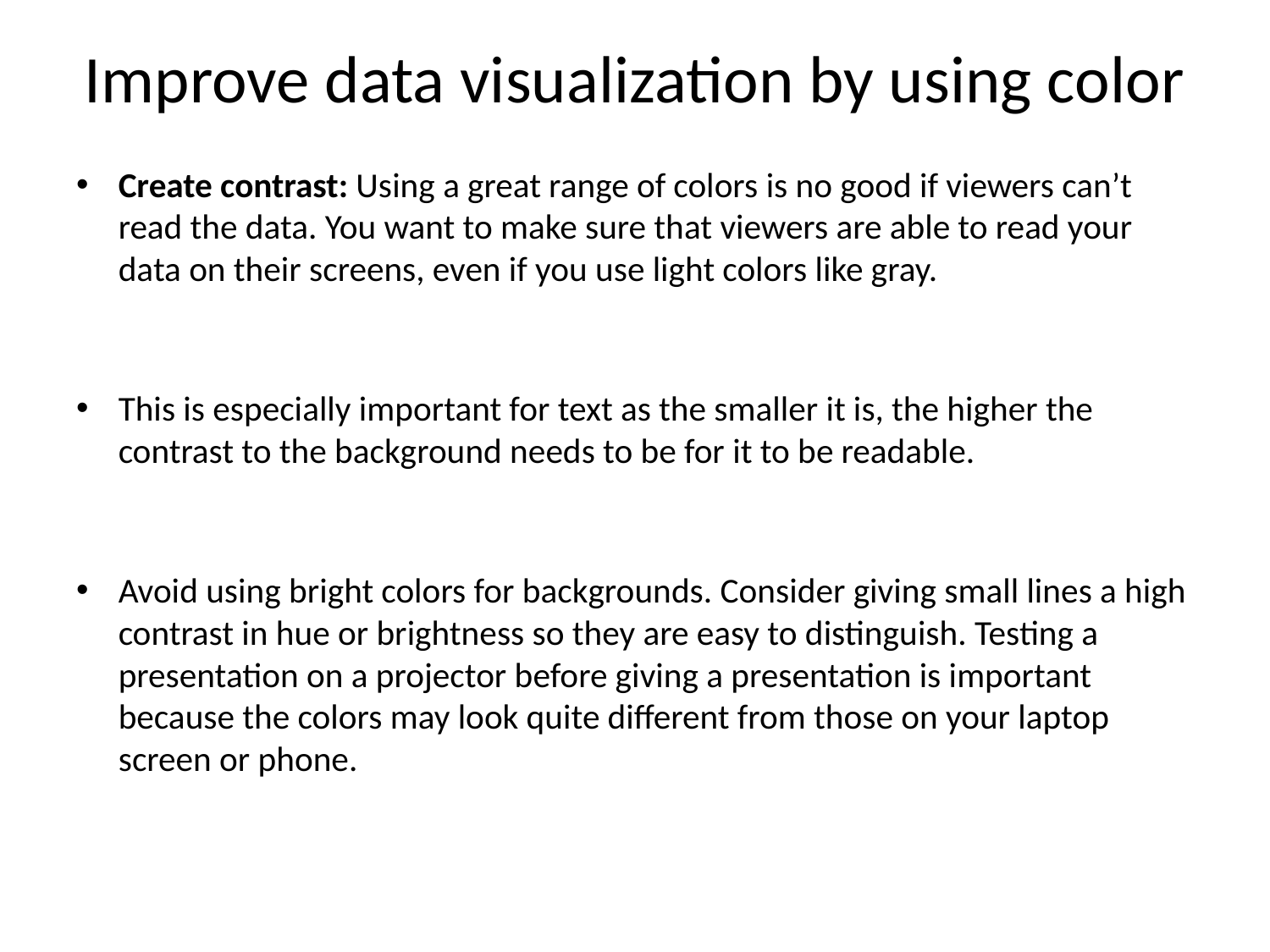

# Improve data visualization by using color
Create contrast: Using a great range of colors is no good if viewers can’t read the data. You want to make sure that viewers are able to read your data on their screens, even if you use light colors like gray.

This is especially important for text as the smaller it is, the higher the contrast to the background needs to be for it to be readable.

Avoid using bright colors for backgrounds. Consider giving small lines a high contrast in hue or brightness so they are easy to distinguish. Testing a presentation on a projector before giving a presentation is important because the colors may look quite different from those on your laptop screen or phone.